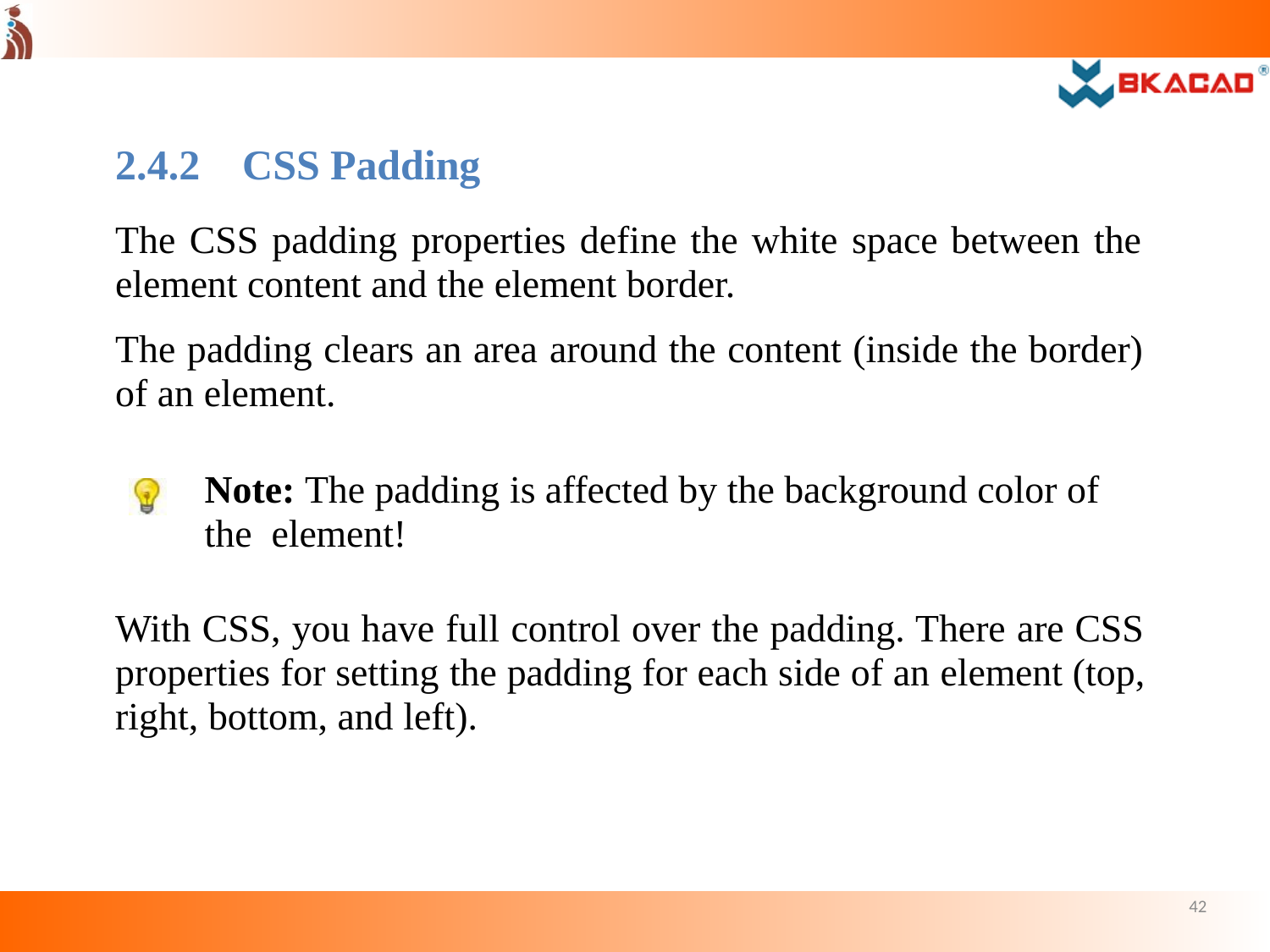

2.4.2    CSS Padding
The CSS padding properties define the white space between the  element content and the element border.
The padding clears an area around the content (inside the border)  of an element.

Note: The padding is affected by the background color of the  element!

With CSS, you have full control over the padding. There are CSS  properties for setting the padding for each side of an element (top,  right, bottom, and left).

42